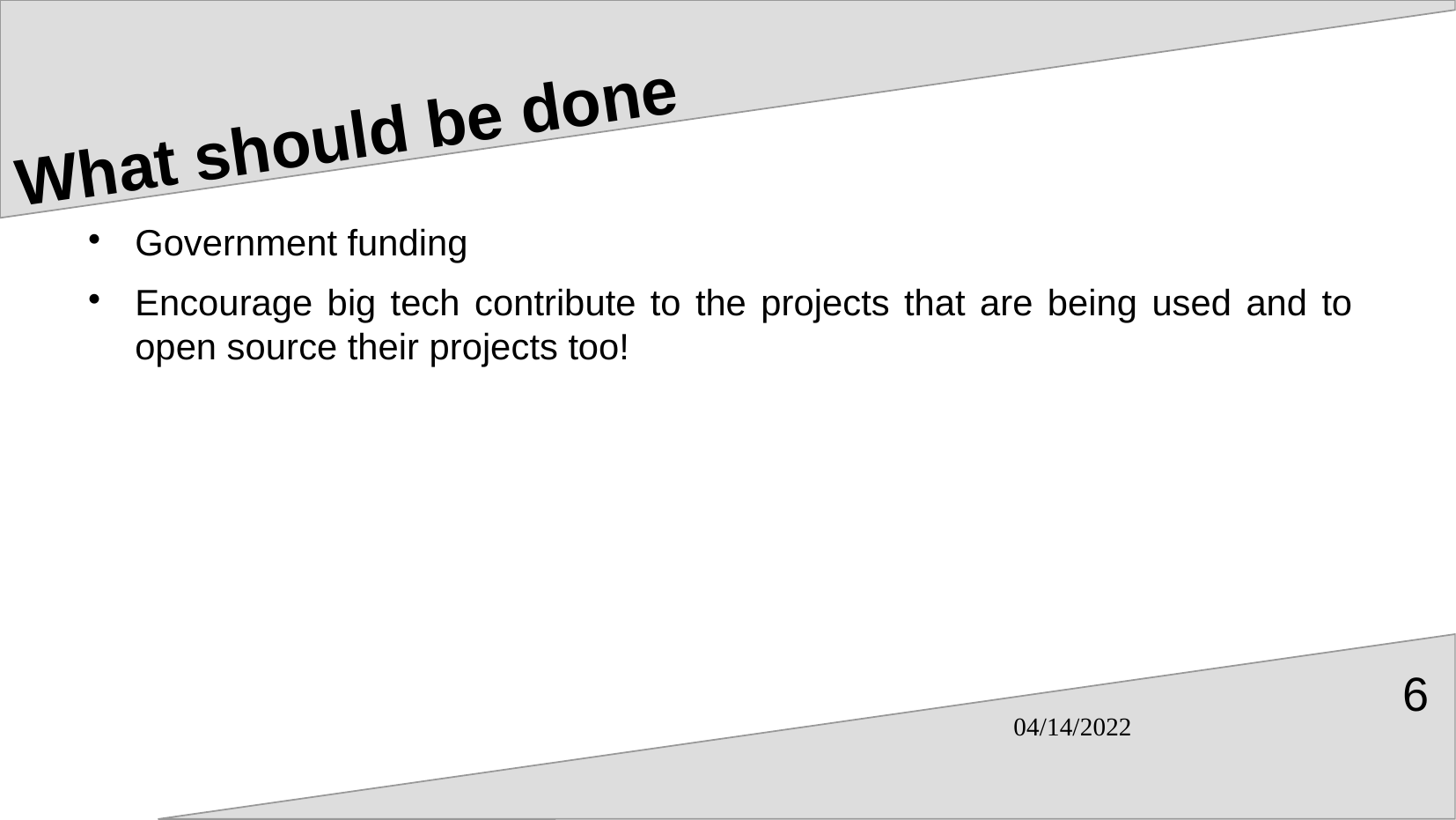

# What should be done
Government funding
Encourage big tech contribute to the projects that are being used and to open source their projects too!
6
04/14/2022